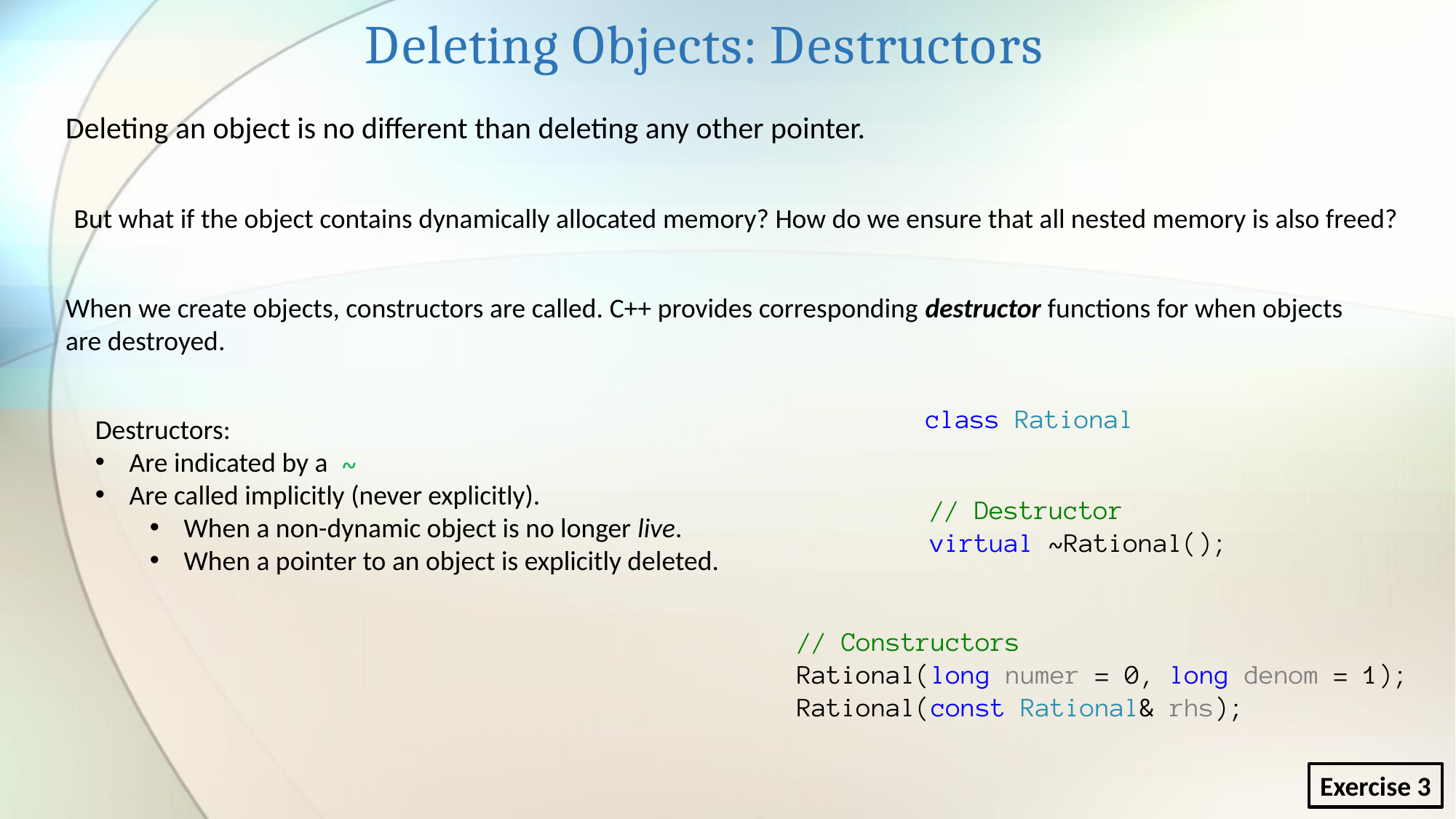

Deleting Objects: Destructors
Deleting an object is no different than deleting any other pointer.
But what if the object contains dynamically allocated memory? How do we ensure that all nested memory is also freed?
When we create objects, constructors are called. C++ provides corresponding destructor functions for when objects are destroyed.
class Rational
Destructors:
Are indicated by a ~
Are called implicitly (never explicitly).
When a non-dynamic object is no longer live.
When a pointer to an object is explicitly deleted.
// Destructor
virtual ~Rational();
// Constructors
Rational(long numer = 0, long denom = 1);
Rational(const Rational& rhs);
Exercise 3